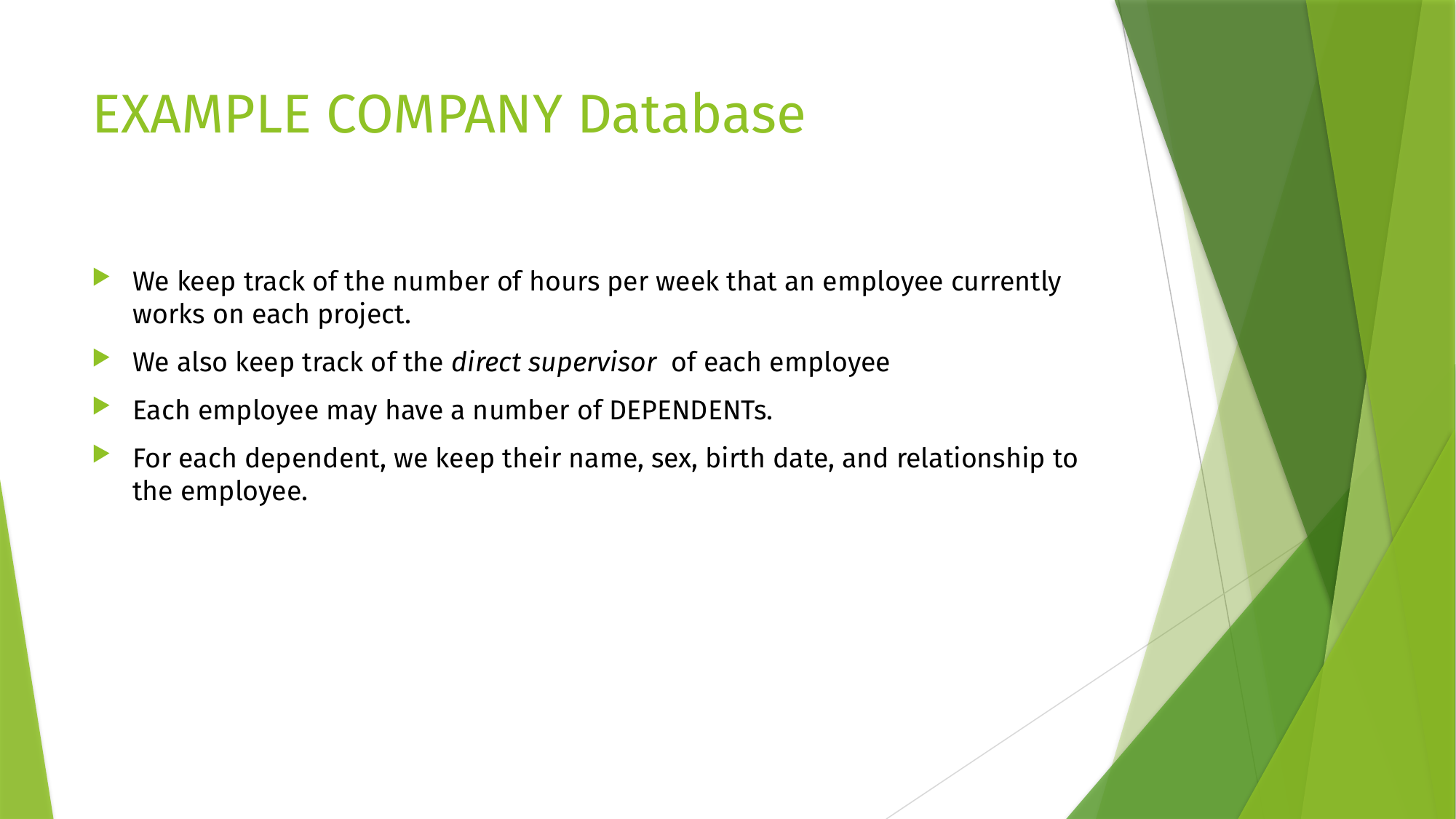

# EXAMPLE COMPANY Database
We keep track of the number of hours per week that an employee currently works on each project.
We also keep track of the direct supervisor  of each employee
Each employee may have a number of DEPENDENTs.
For each dependent, we keep their name, sex, birth date, and relationship to the employee.